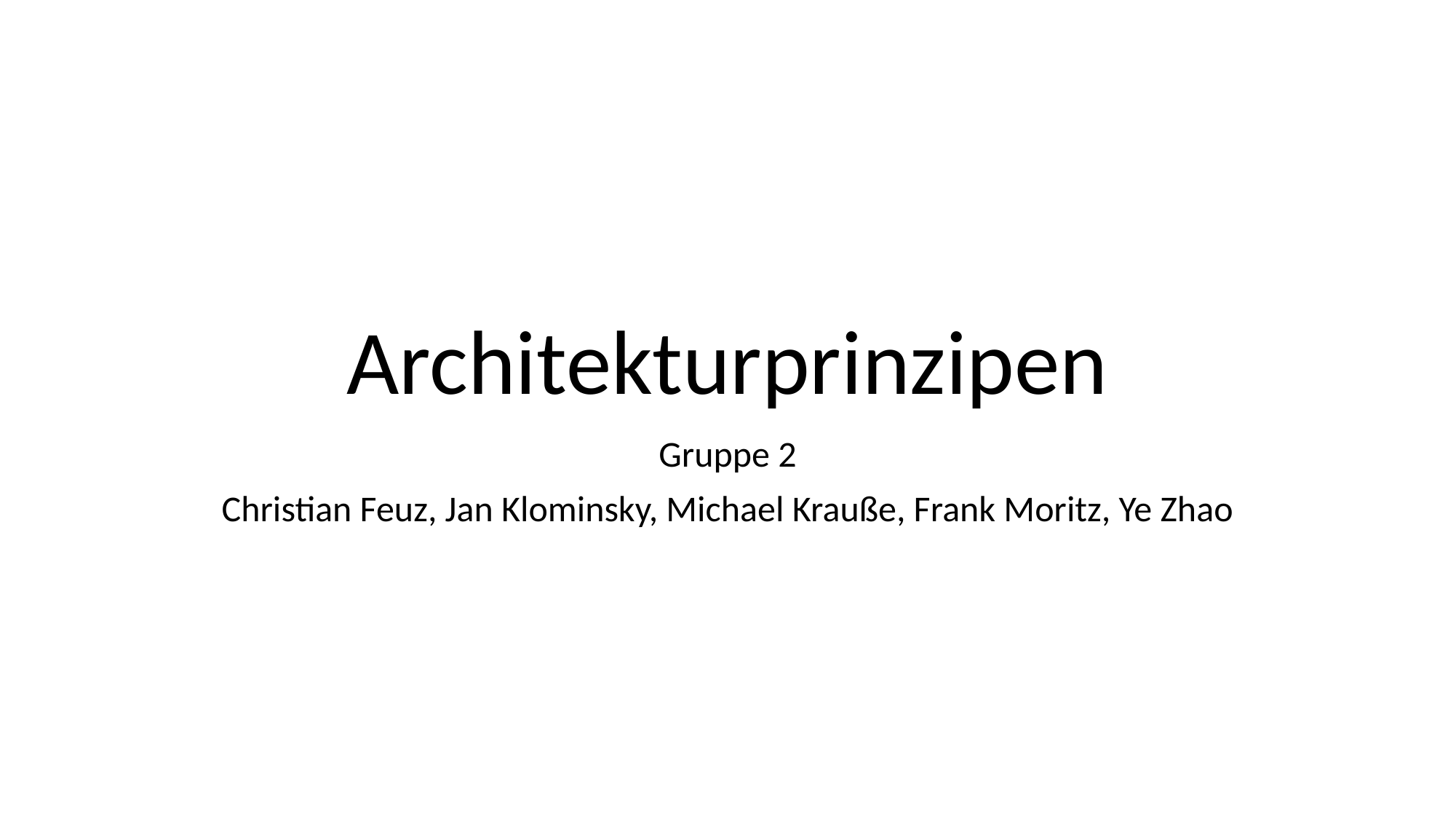

# Architekturprinzipen
Gruppe 2
Christian Feuz, Jan Klominsky, Michael Krauße, Frank Moritz, Ye Zhao